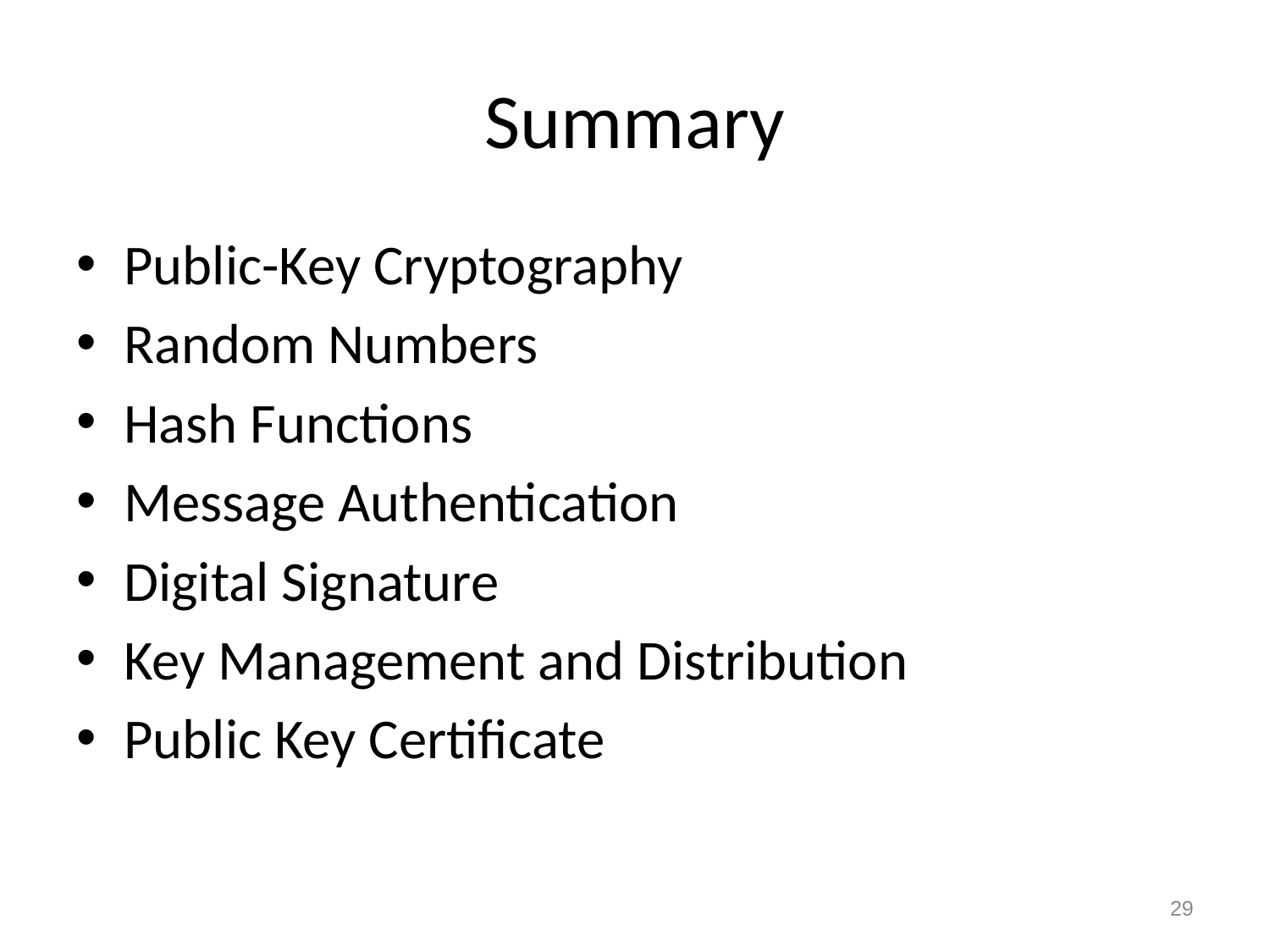

# Summary
Public-Key Cryptography
Random Numbers
Hash Functions
Message Authentication
Digital Signature
Key Management and Distribution
Public Key Certificate
29